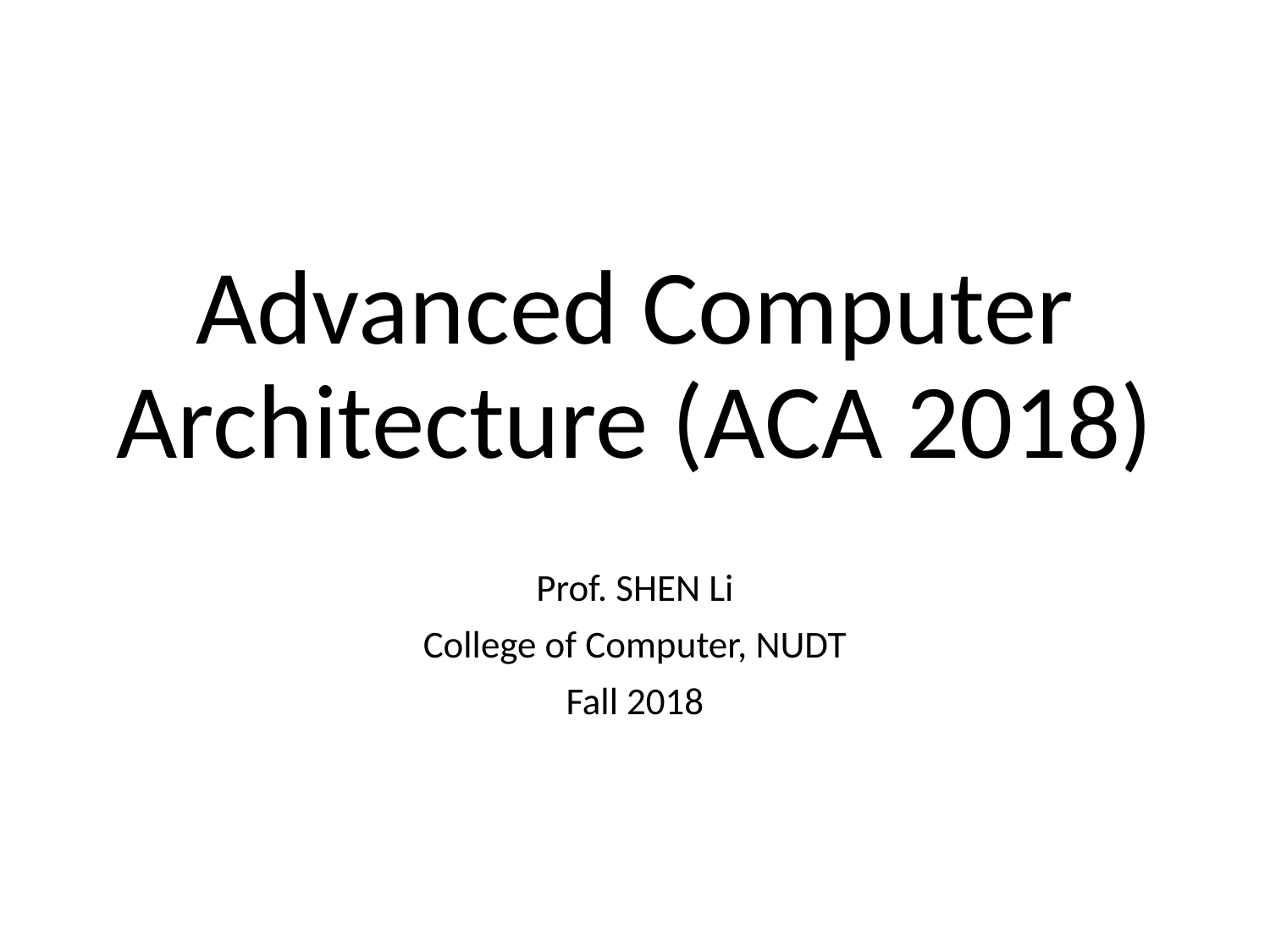

# Advanced Computer Architecture (ACA 2018)

Prof. SHEN Li
College of Computer, NUDT
Fall 2018